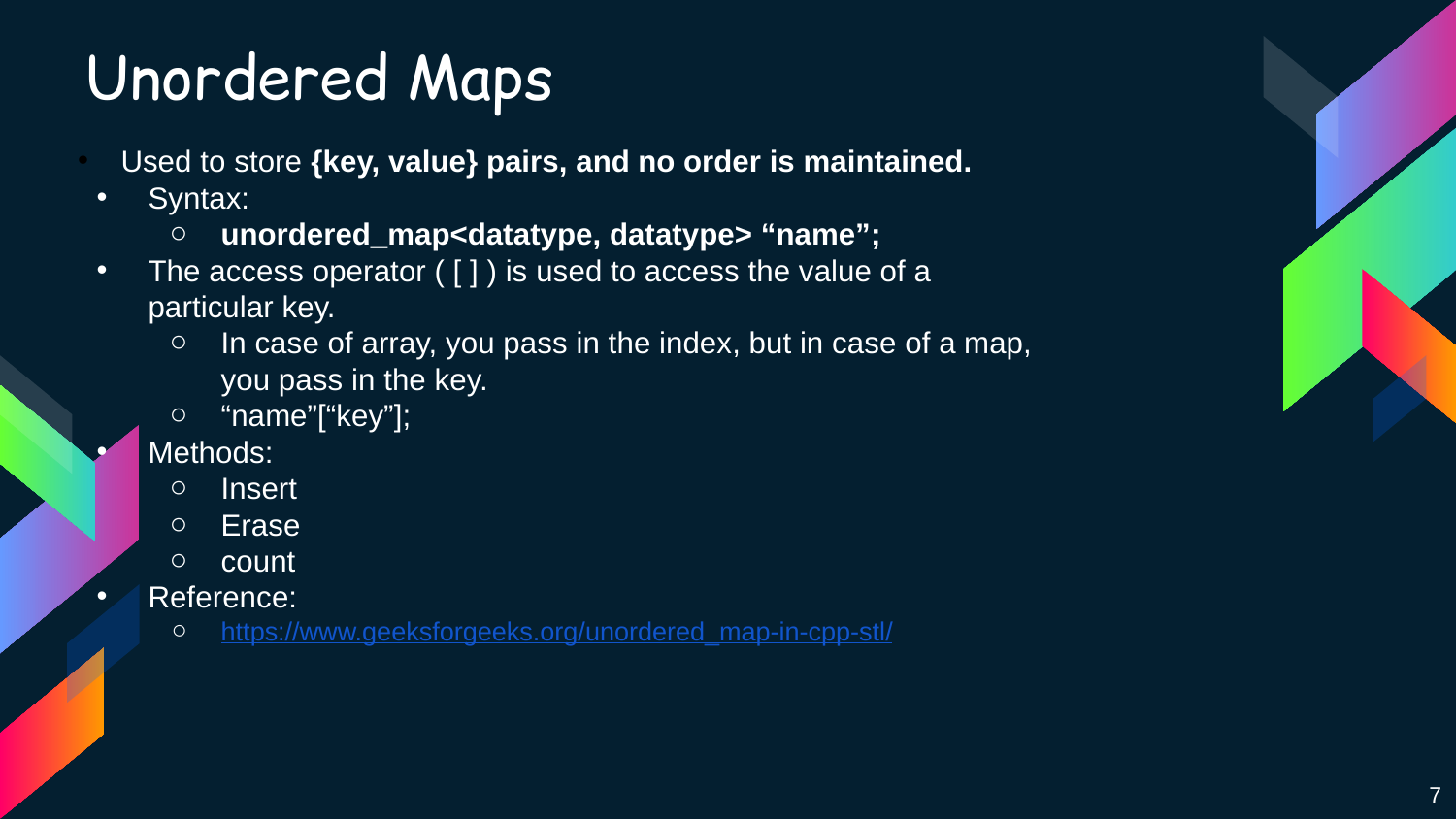

Unordered Maps
Used to store {key, value} pairs, and no order is maintained.
Syntax:
unordered_map<datatype, datatype> “name”;
The access operator ( [ ] ) is used to access the value of a particular key.
In case of array, you pass in the index, but in case of a map, you pass in the key.
“name”[“key”];
Methods:
Insert
Erase
count
Reference:
https://www.geeksforgeeks.org/unordered_map-in-cpp-stl/
7